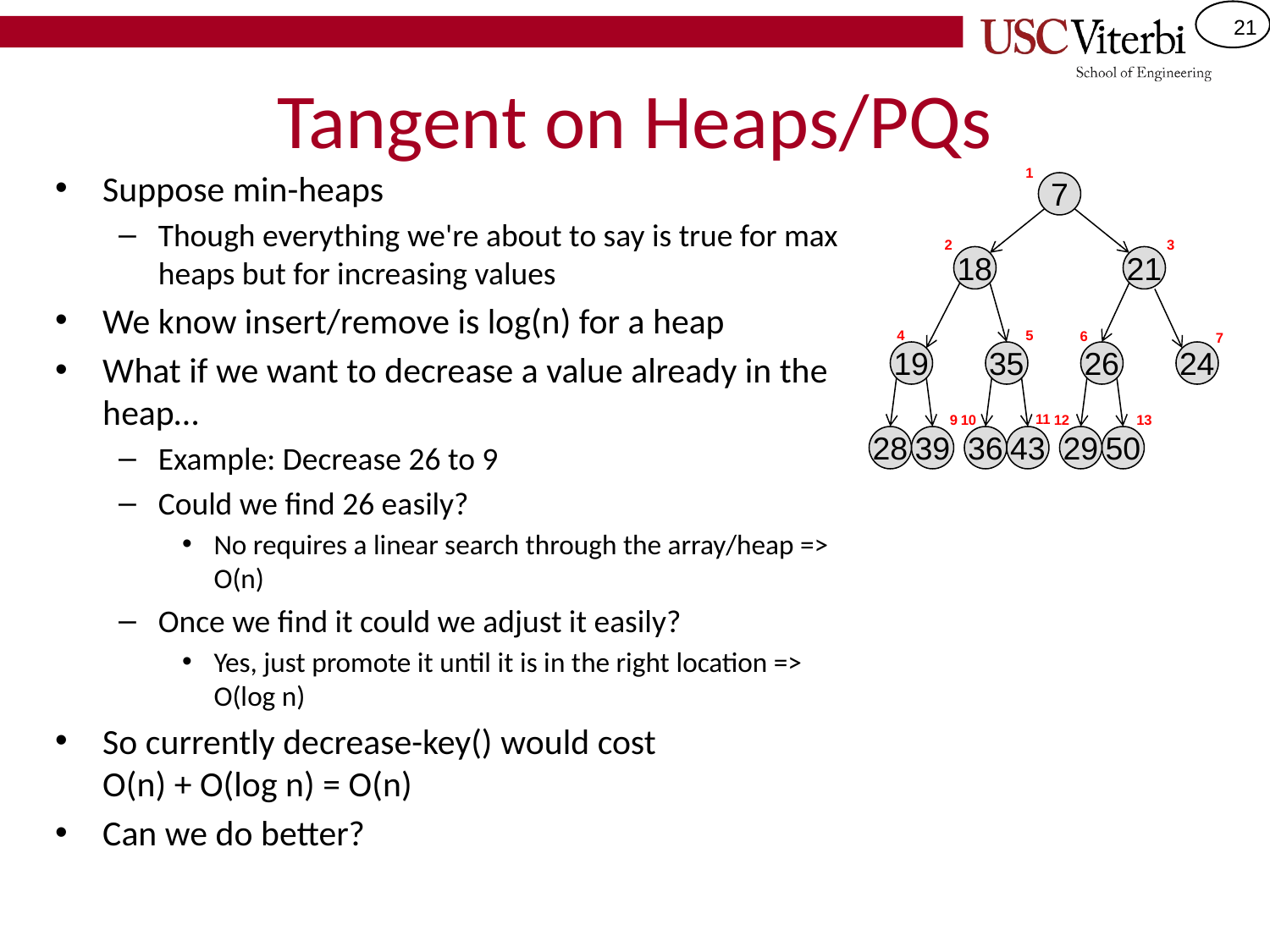

# Tangent on Heaps/PQs
1
Suppose min-heaps
Though everything we're about to say is true for max heaps but for increasing values
We know insert/remove is log(n) for a heap
What if we want to decrease a value already in the heap…
Example: Decrease 26 to 9
Could we find 26 easily?
No requires a linear search through the array/heap => O(n)
Once we find it could we adjust it easily?
Yes, just promote it until it is in the right location =>  O(log n)
So currently decrease-key() would cost
O(n) + O(log n) = O(n)
Can we do better?
7
3
2
18
21
4
5
6
7
19
35
26
24
11
9
10
12
13
28
39
36
43
29
50